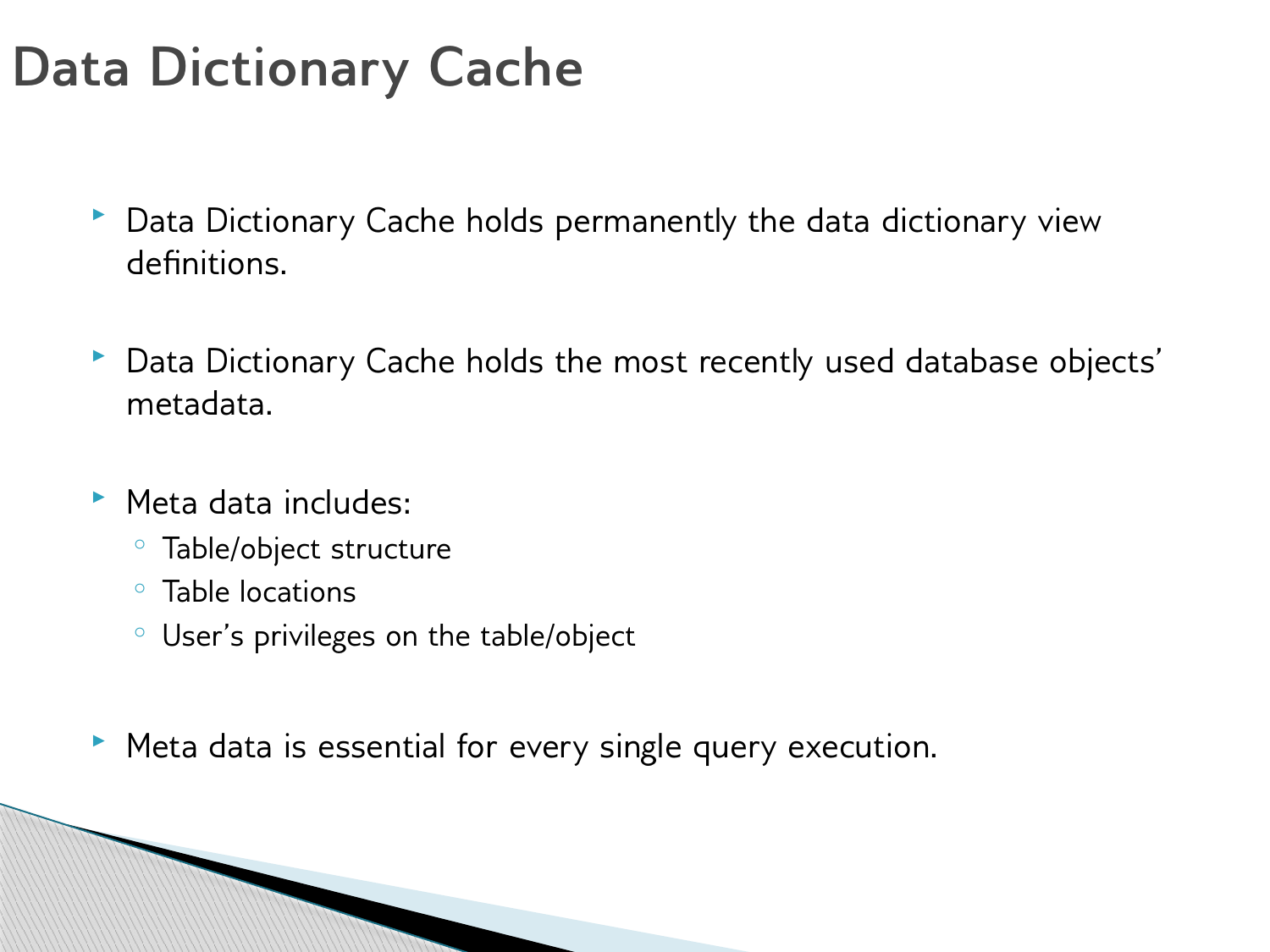

# Data Dictionary Cache
Data Dictionary Cache holds permanently the data dictionary view definitions.

Data Dictionary Cache holds the most recently used database objects’ metadata.

Meta data includes:
Table/object structure
Table locations
User’s privileges on the table/object

Meta data is essential for every single query execution.